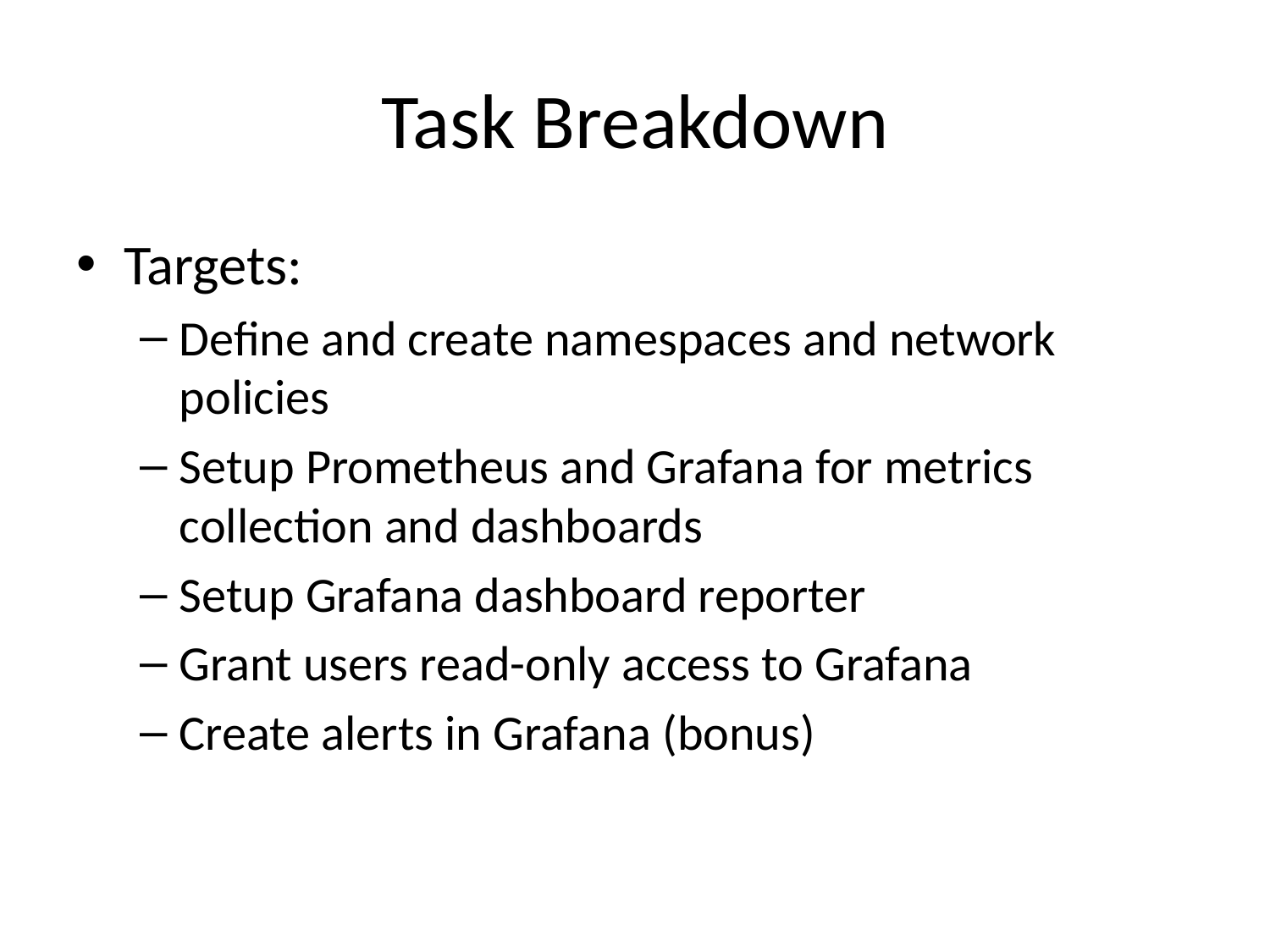

# Task Breakdown
Targets:
Define and create namespaces and network policies
Setup Prometheus and Grafana for metrics collection and dashboards
Setup Grafana dashboard reporter
Grant users read-only access to Grafana
Create alerts in Grafana (bonus)